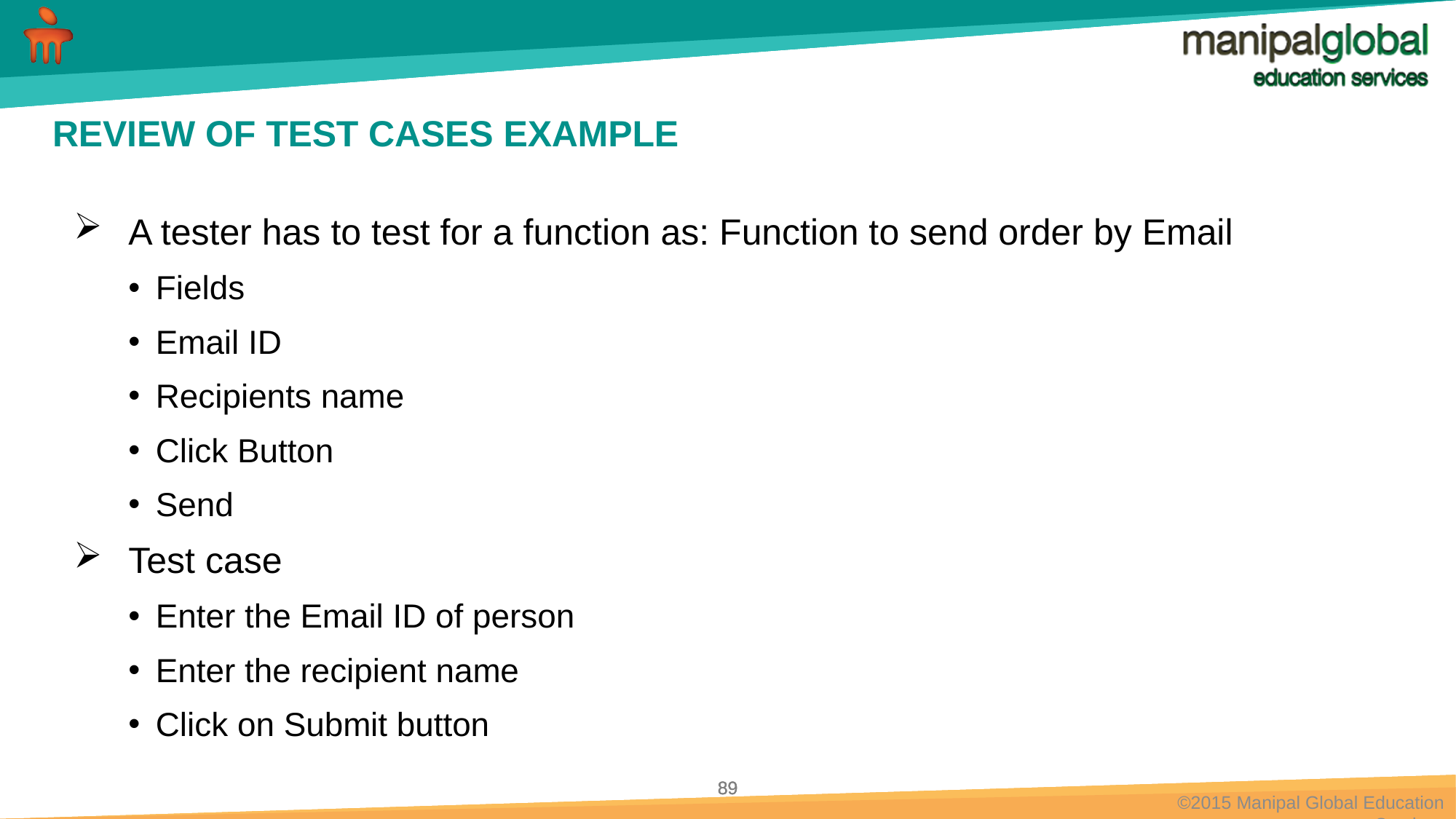

# REVIEW OF TEST CASES EXAMPLE
A tester has to test for a function as: Function to send order by Email
Fields
Email ID
Recipients name
Click Button
Send
Test case
Enter the Email ID of person
Enter the recipient name
Click on Submit button